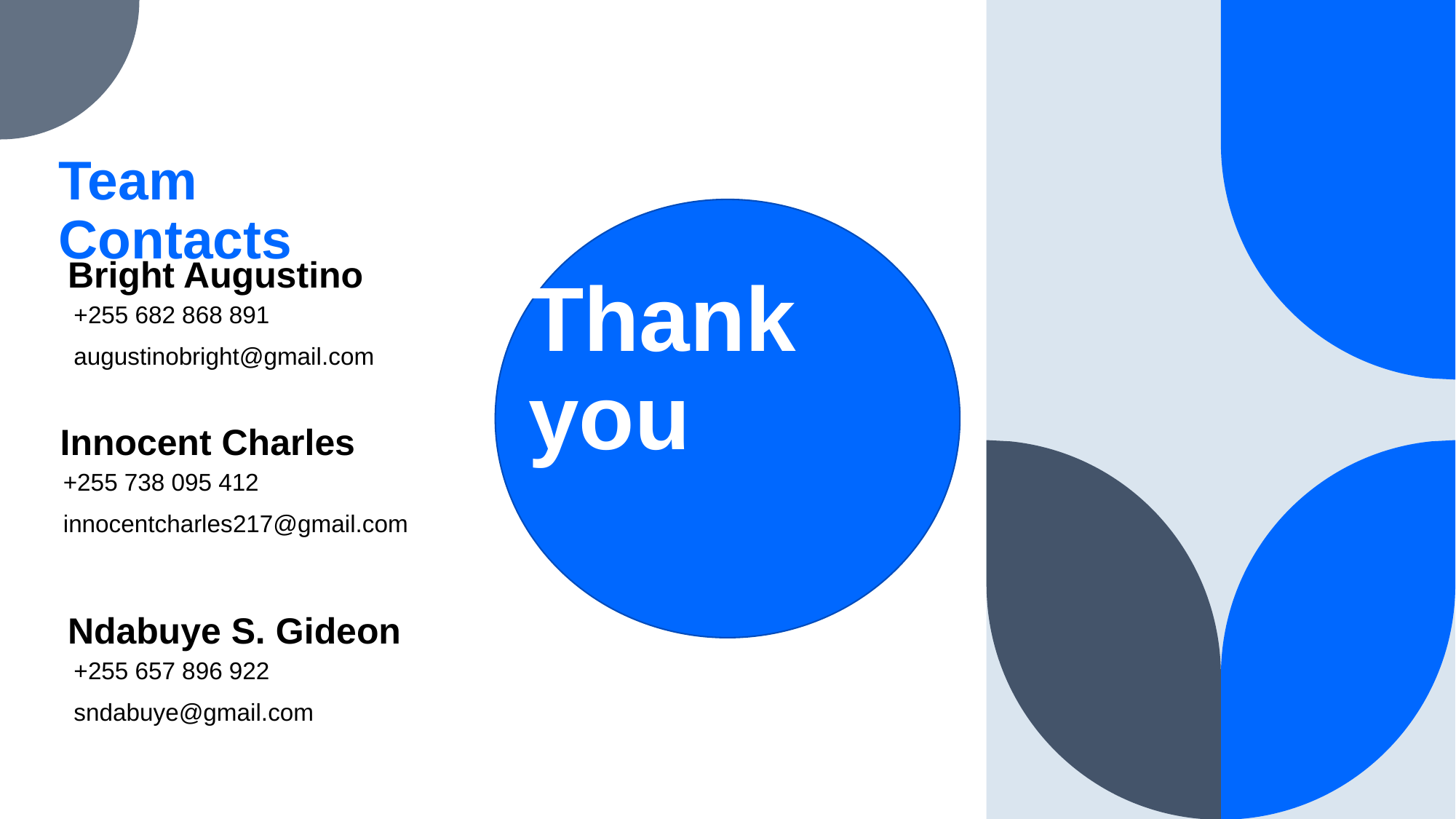

Team Contacts

Bright Augustino
+255 682 868 891
augustinobright@gmail.com
# Thank you
Innocent Charles
+255 738 095 412
innocentcharles217@gmail.com
Ndabuye S. Gideon
+255 657 896 922
sndabuye@gmail.com